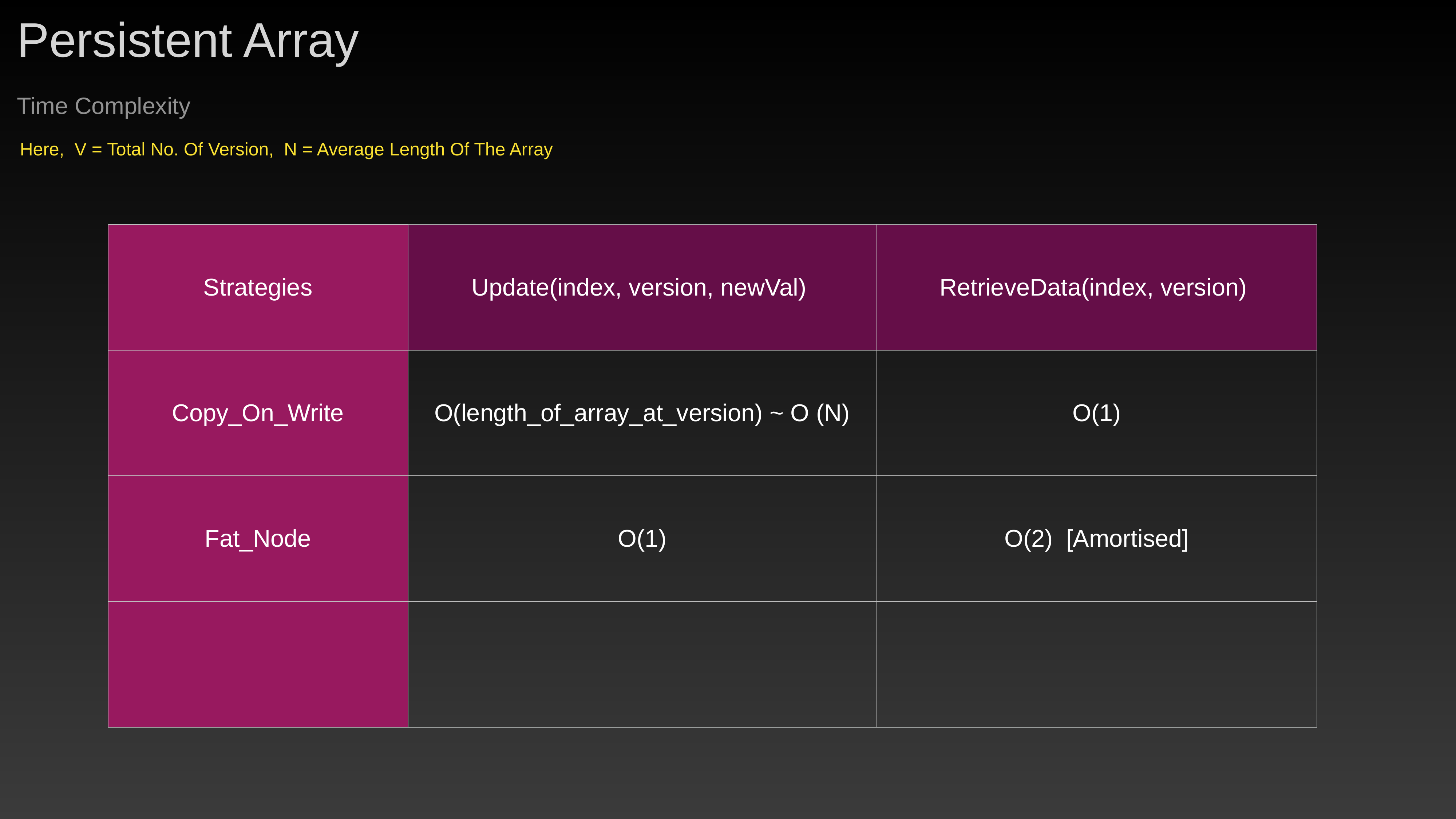

Persistent Array
Time Complexity
Here,  V = Total No. Of Version,  N = Average Length Of The Array
| Strategies | Update(index, version, newVal) | RetrieveData(index, version) |
| --- | --- | --- |
| Copy\_On\_Write | O(length\_of\_array\_at\_version) ~ O (N) | O(1) |
| Fat\_Node | O(1) | O(2) [Amortised] |
|  |  |  |